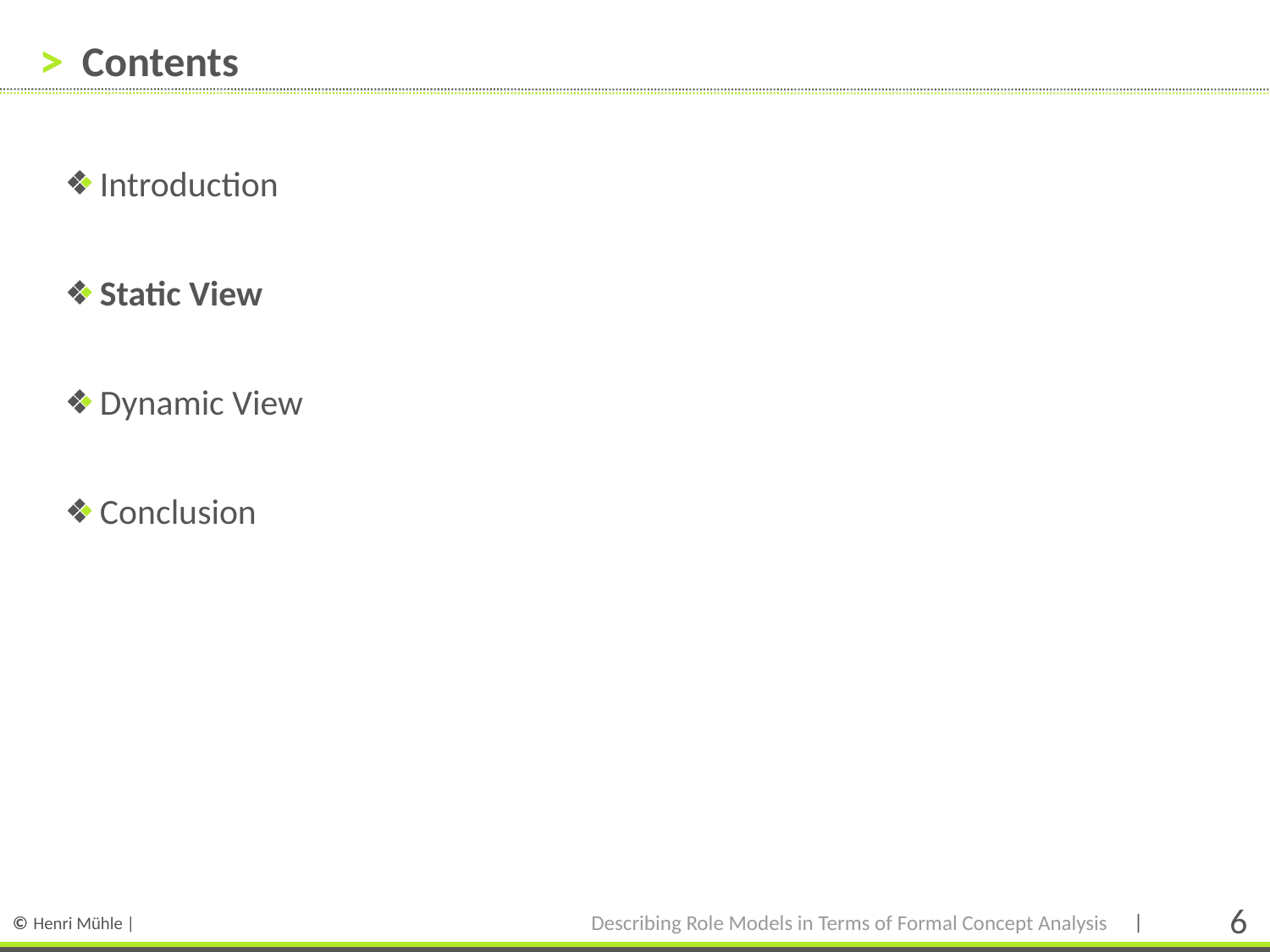

# Contents
 Introduction

 Static View

 Dynamic View

 Conclusion

Describing Role Models in Terms of Formal Concept Analysis